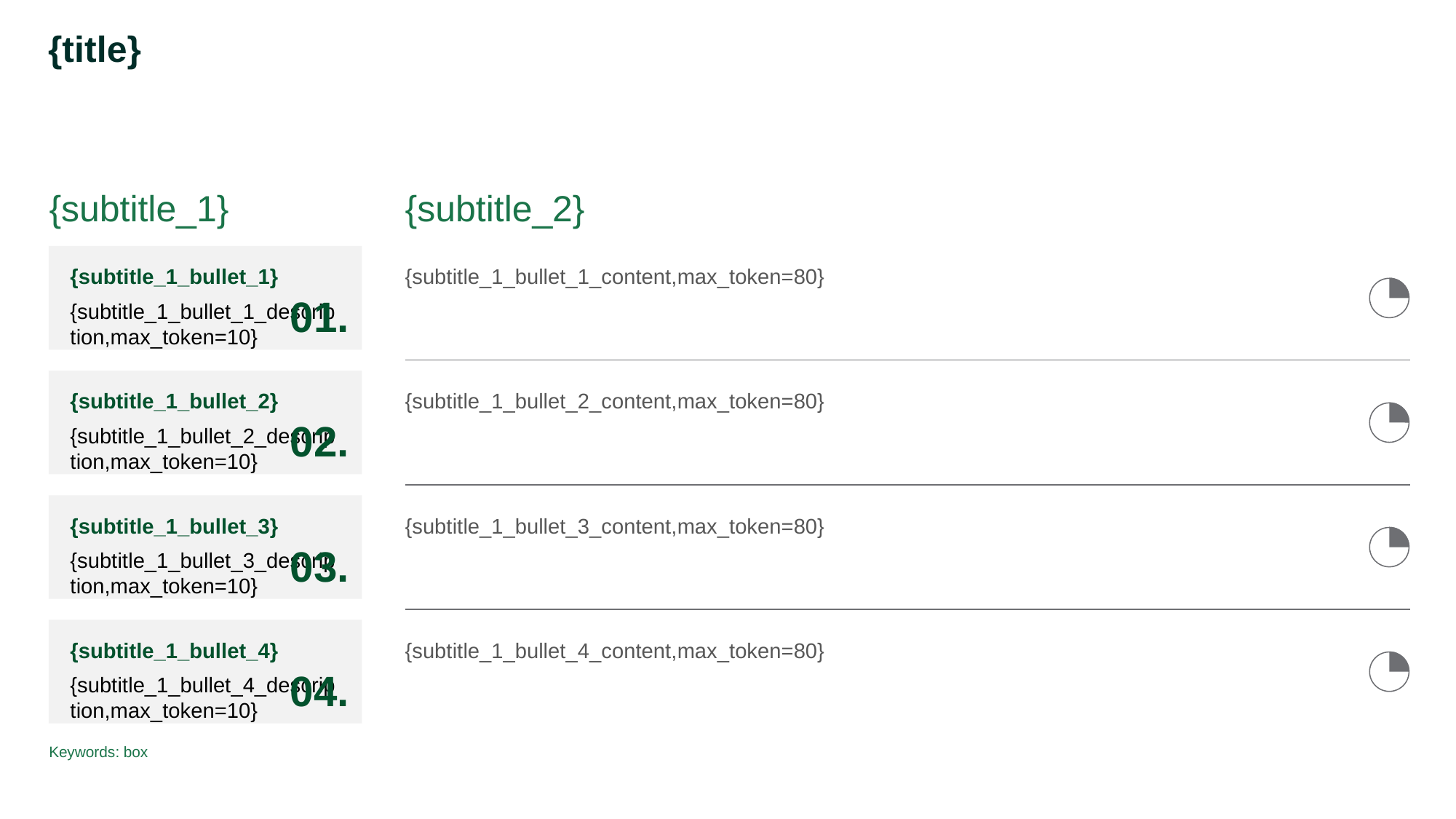

# {title}
{subtitle_1}
{subtitle_2}
{subtitle_1_bullet_1}
{subtitle_1_bullet_1_description,max_token=10}
{subtitle_1_bullet_1_content,max_token=80}

01.
{subtitle_1_bullet_2}
{subtitle_1_bullet_2_description,max_token=10}
{subtitle_1_bullet_2_content,max_token=80}

02.
{subtitle_1_bullet_3}
{subtitle_1_bullet_3_description,max_token=10}
{subtitle_1_bullet_3_content,max_token=80}

03.
{subtitle_1_bullet_4}
{subtitle_1_bullet_4_description,max_token=10}
{subtitle_1_bullet_4_content,max_token=80}

04.
Keywords: box